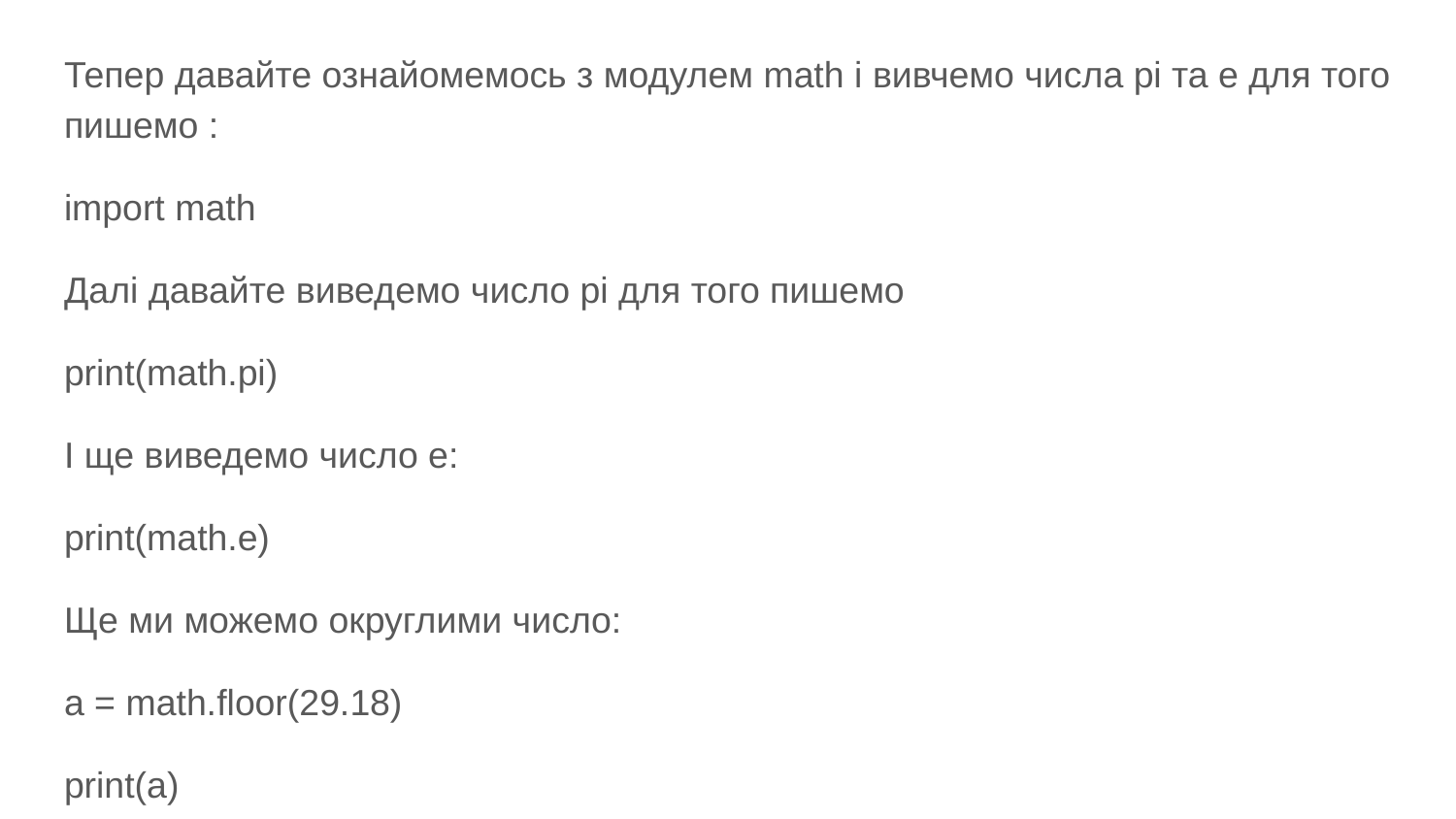

#
Тепер давайте ознайомемось з модулем math і вивчемо числа pi та e для того пишемо :
import math
Далі давайте виведемо число pi для того пишемо
print(math.pi)
І ще виведемо число e:
print(math.e)
Ще ми можемо округлими число:
a = math.floor(29.18)
print(a)